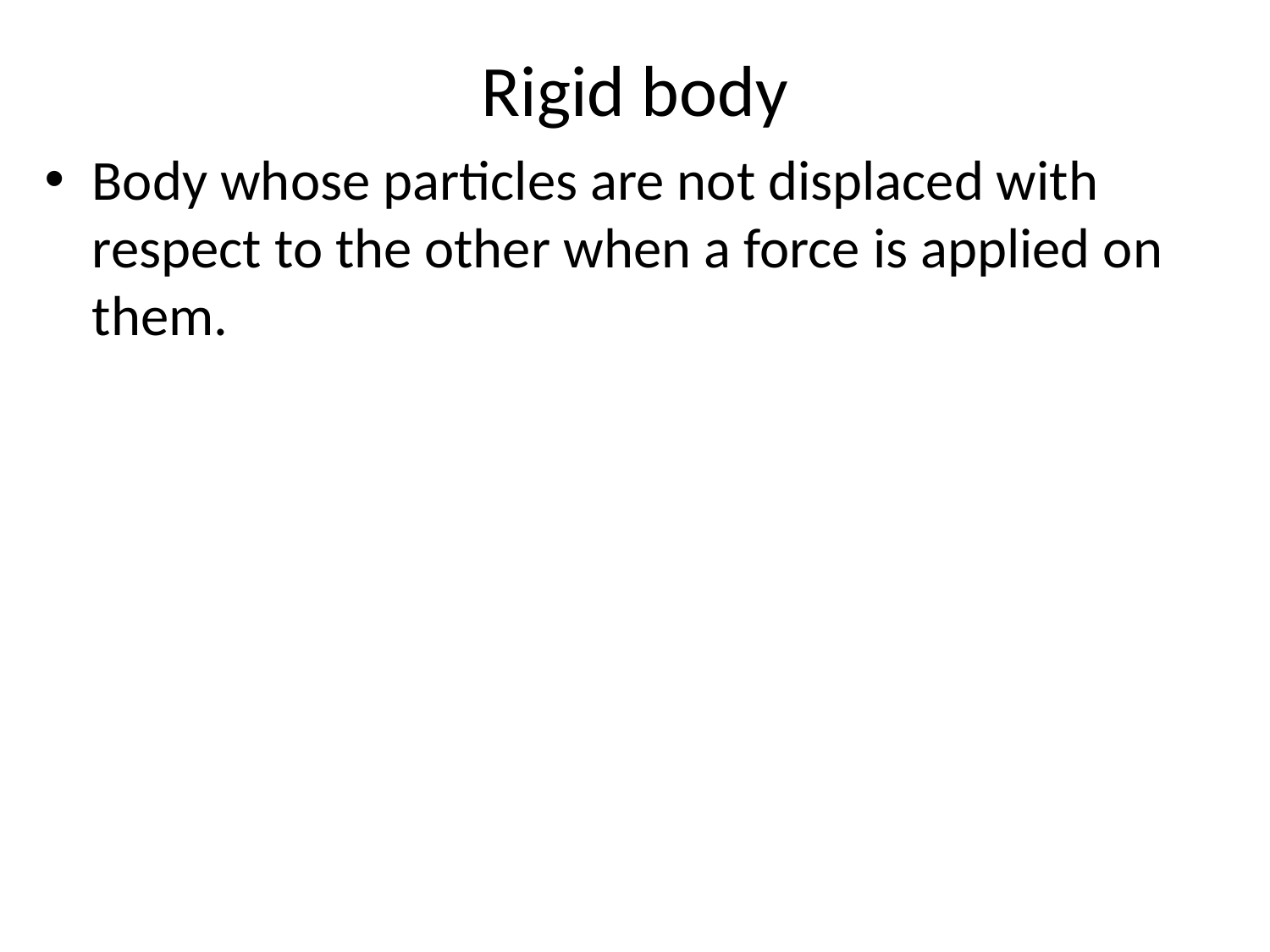

# Rigid body
Body whose particles are not displaced with respect to the other when a force is applied on them.